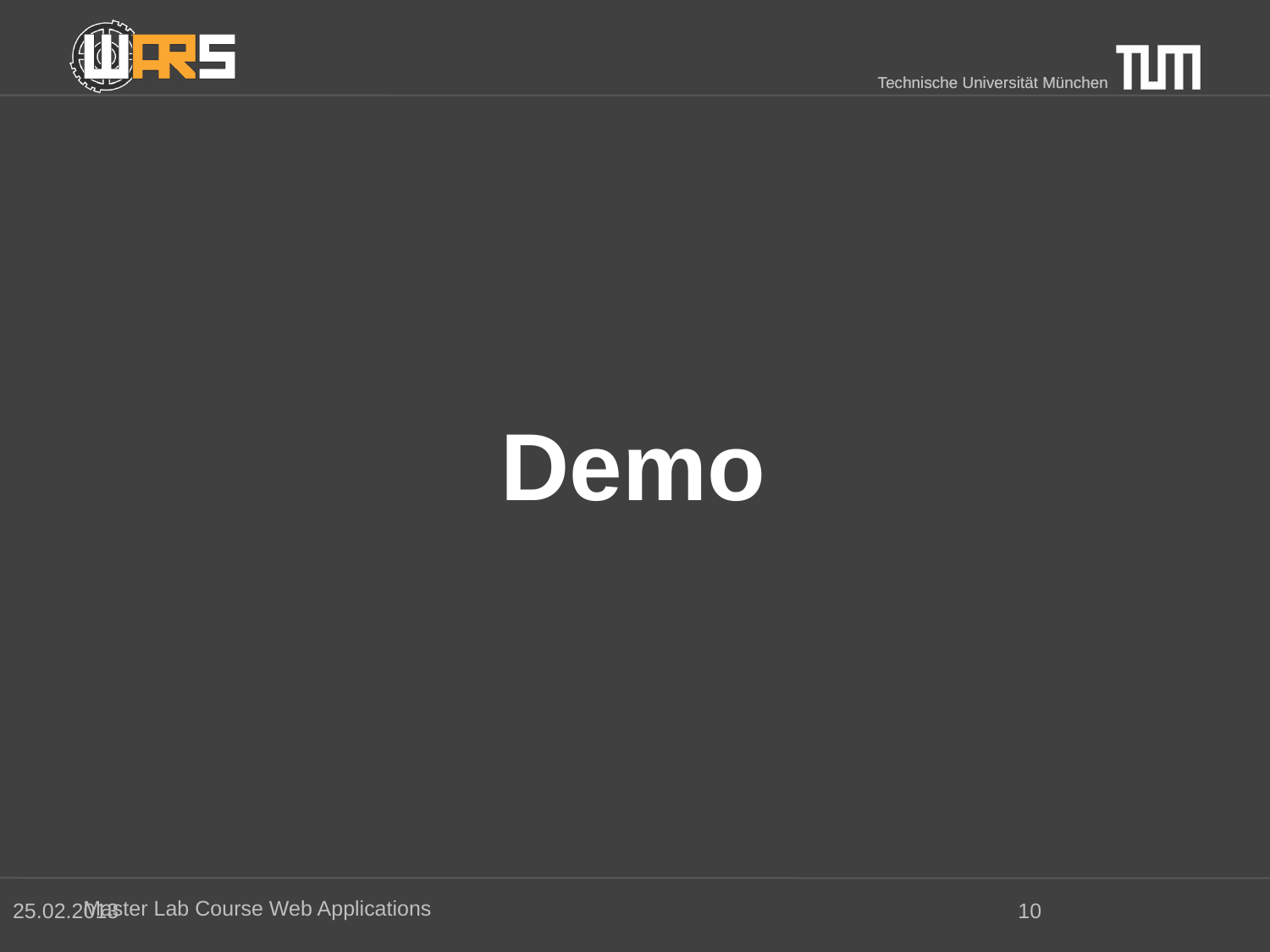

# Demo

25.02.2013
Master Lab Course Web Applications
10